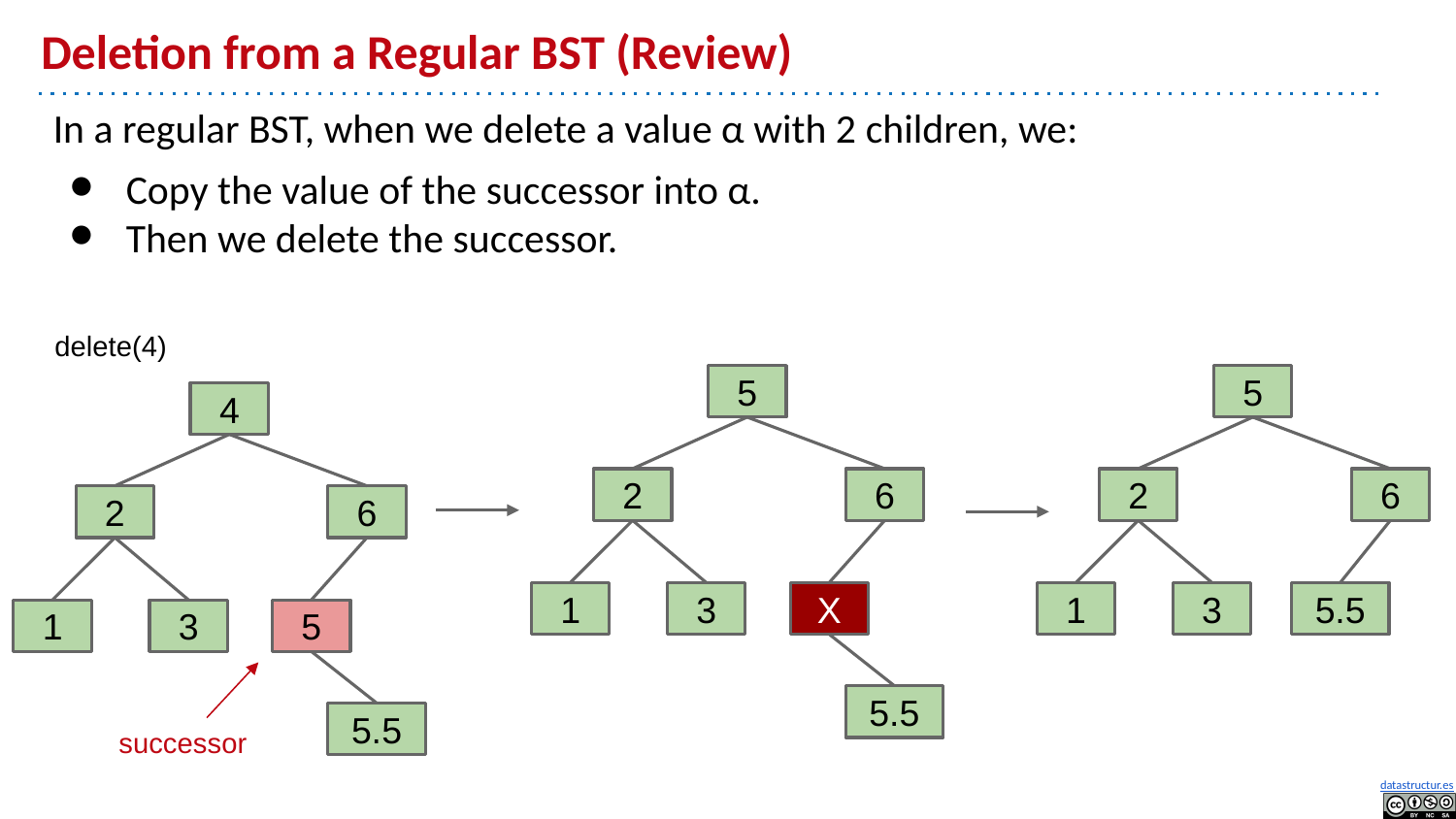

# Deletion from a Regular BST (Review)
In a regular BST, when we delete a value α with 2 children, we:
Copy the value of the successor into α.
Then we delete the successor.
delete(4)
5
2
6
1
3
X
5.5
5
2
6
5.5
1
3
4
2
6
1
3
5
5.5
successor